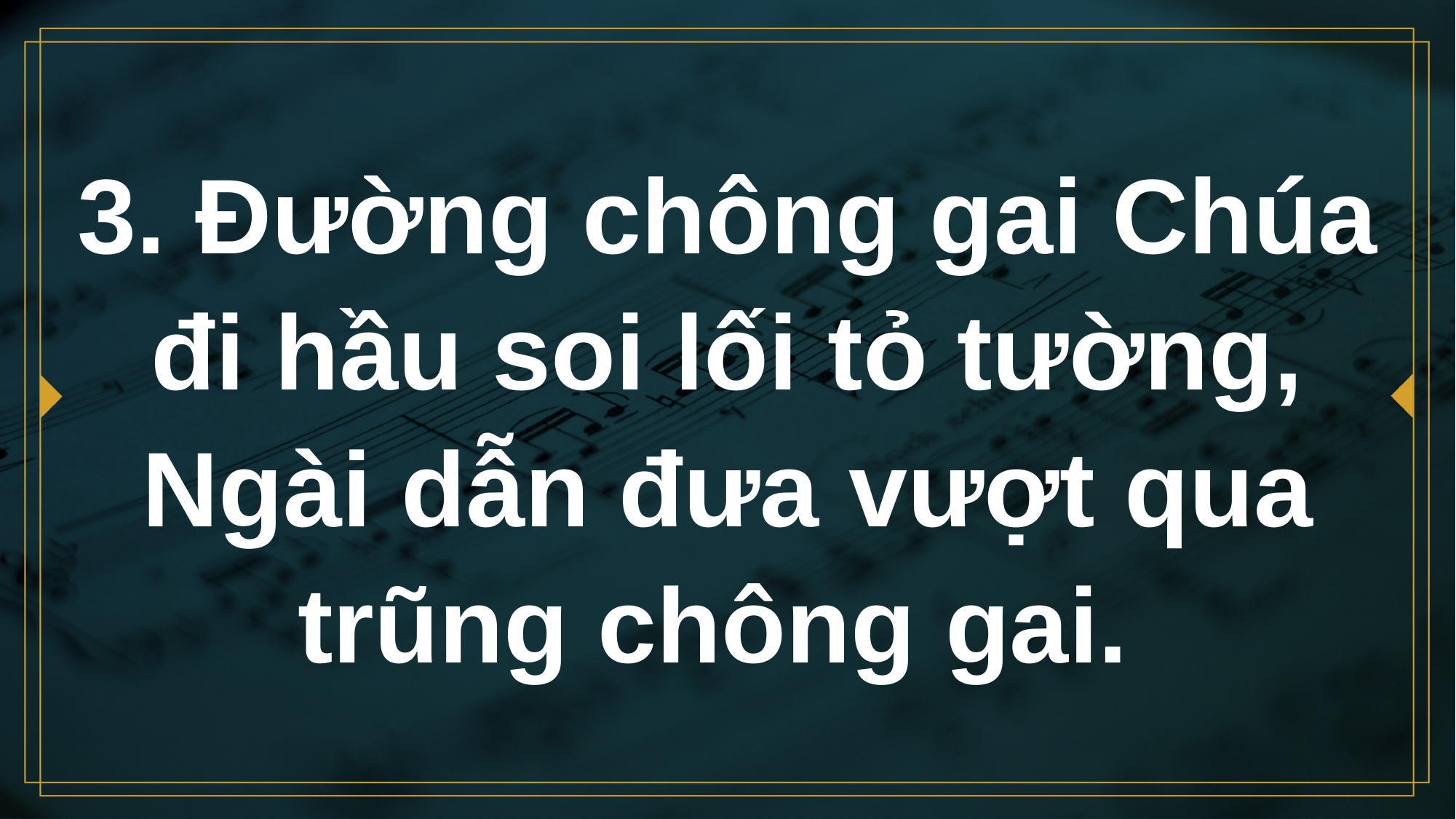

# 3. Đường chông gai Chúa đi hầu soi lối tỏ tường, Ngài dẫn đưa vượt qua trũng chông gai.